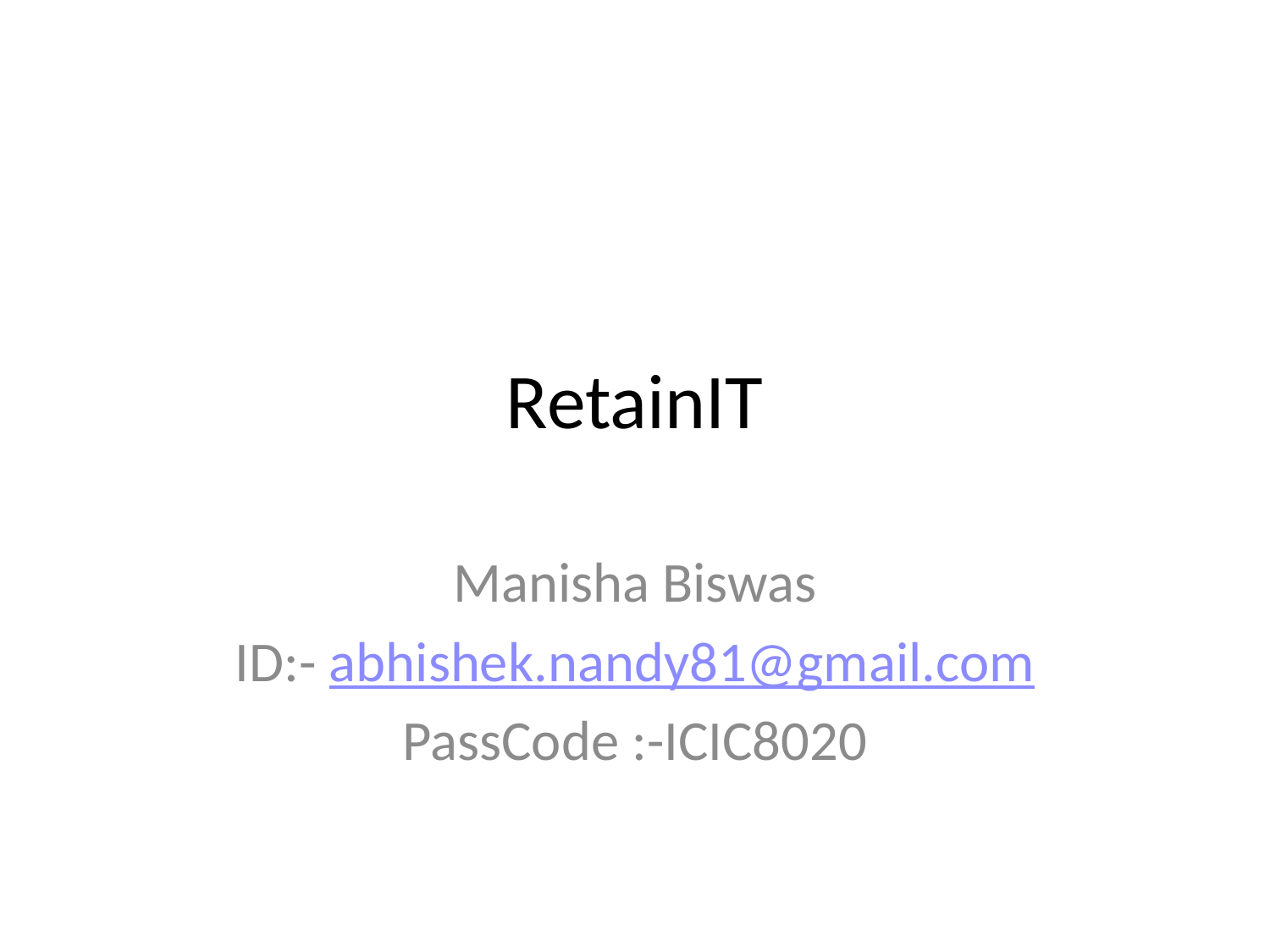

# RetainIT
Manisha Biswas
ID:- abhishek.nandy81@gmail.com
PassCode :-ICIC8020